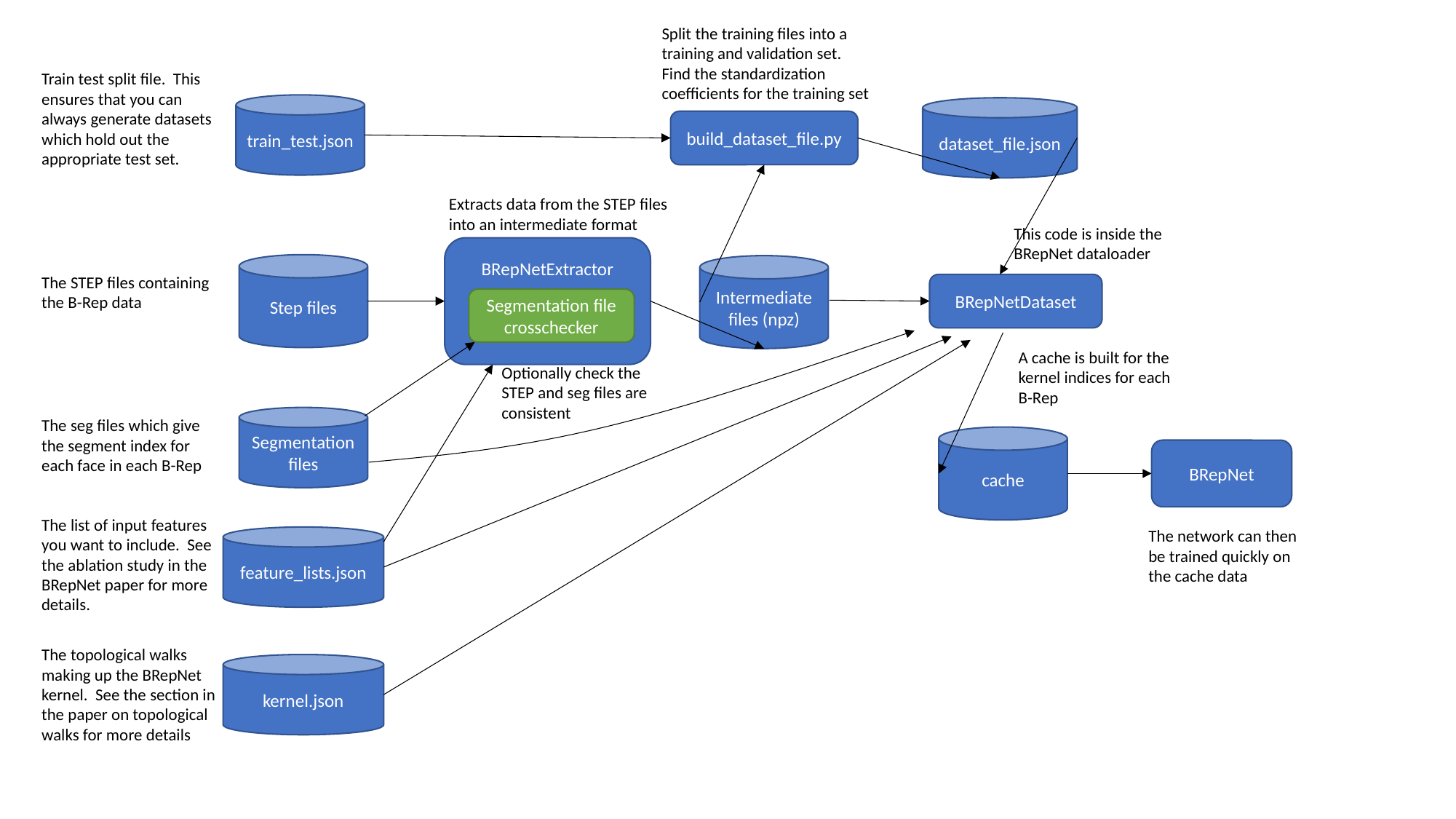

Split the training files into a training and validation set.
Find the standardization coefficients for the training set
Train test split file.  This ensures that you can always generate datasets which hold out the appropriate test set.
train_test.json
dataset_file.json
build_dataset_file.py
Extracts data from the STEP files into an intermediate format
This code is inside the BRepNet dataloader
BRepNetExtractor

Step files
Intermediate files (npz)
The STEP files containing the B-Rep data
BRepNetDataset
Segmentation file crosschecker

A cache is built for the kernel indices for each B-Rep
Optionally check the STEP and seg files are consistent
Segmentation files
The seg files which give the segment index for each face in each B-Rep
cache
BRepNet
The list of input features you want to include.  See the ablation study in the BRepNet paper for more details.
The network can then be trained quickly on the cache data
feature_lists.json
The topological walks making up the BRepNet kernel.  See the section in the paper on topological walks for more details
kernel.json